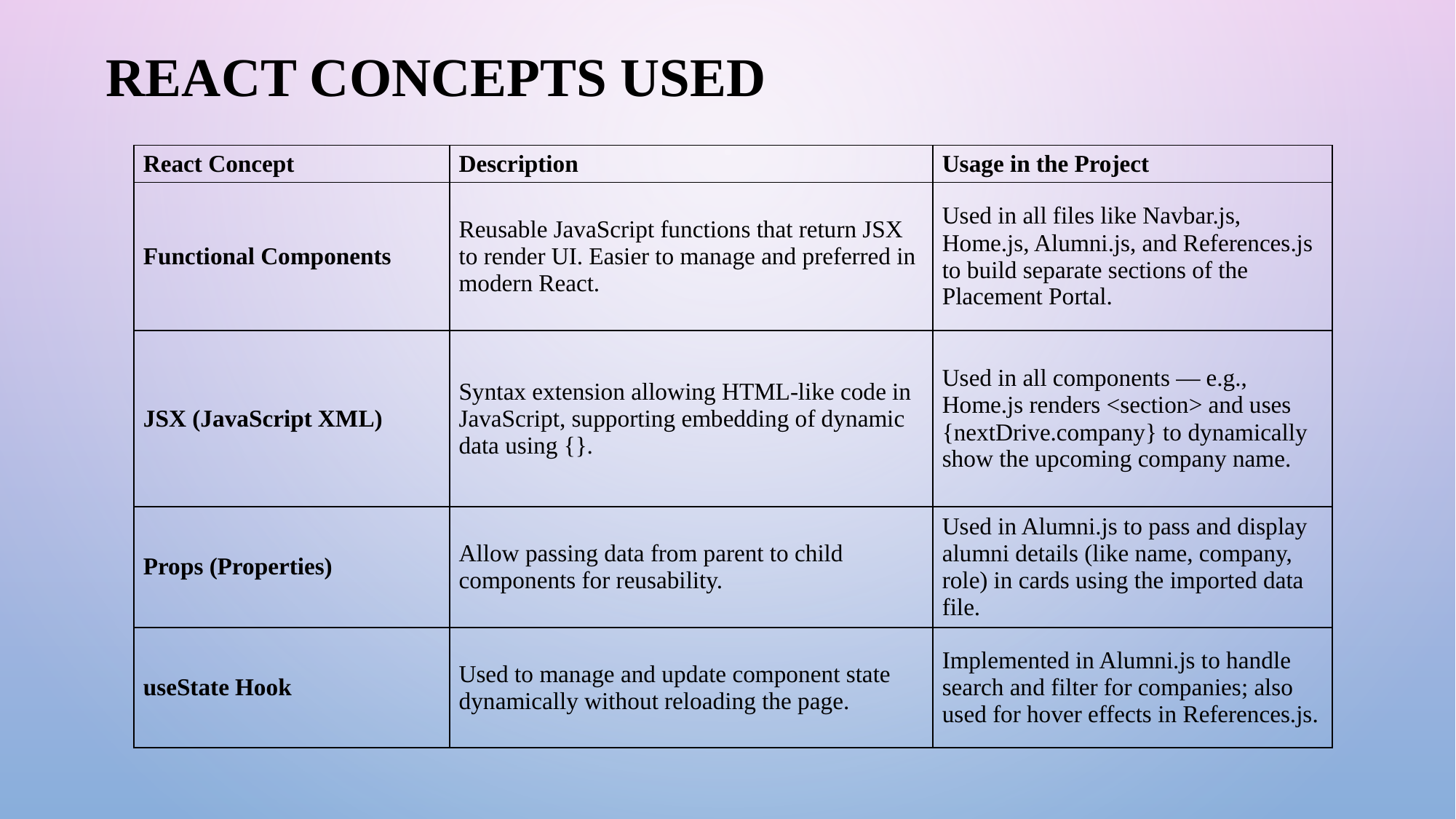

# React Concepts Used
| React Concept | Description | Usage in the Project |
| --- | --- | --- |
| Functional Components | Reusable JavaScript functions that return JSX to render UI. Easier to manage and preferred in modern React. | Used in all files like Navbar.js, Home.js, Alumni.js, and References.js to build separate sections of the Placement Portal. |
| JSX (JavaScript XML) | Syntax extension allowing HTML-like code in JavaScript, supporting embedding of dynamic data using {}. | Used in all components — e.g., Home.js renders <section> and uses {nextDrive.company} to dynamically show the upcoming company name. |
| Props (Properties) | Allow passing data from parent to child components for reusability. | Used in Alumni.js to pass and display alumni details (like name, company, role) in cards using the imported data file. |
| useState Hook | Used to manage and update component state dynamically without reloading the page. | Implemented in Alumni.js to handle search and filter for companies; also used for hover effects in References.js. |